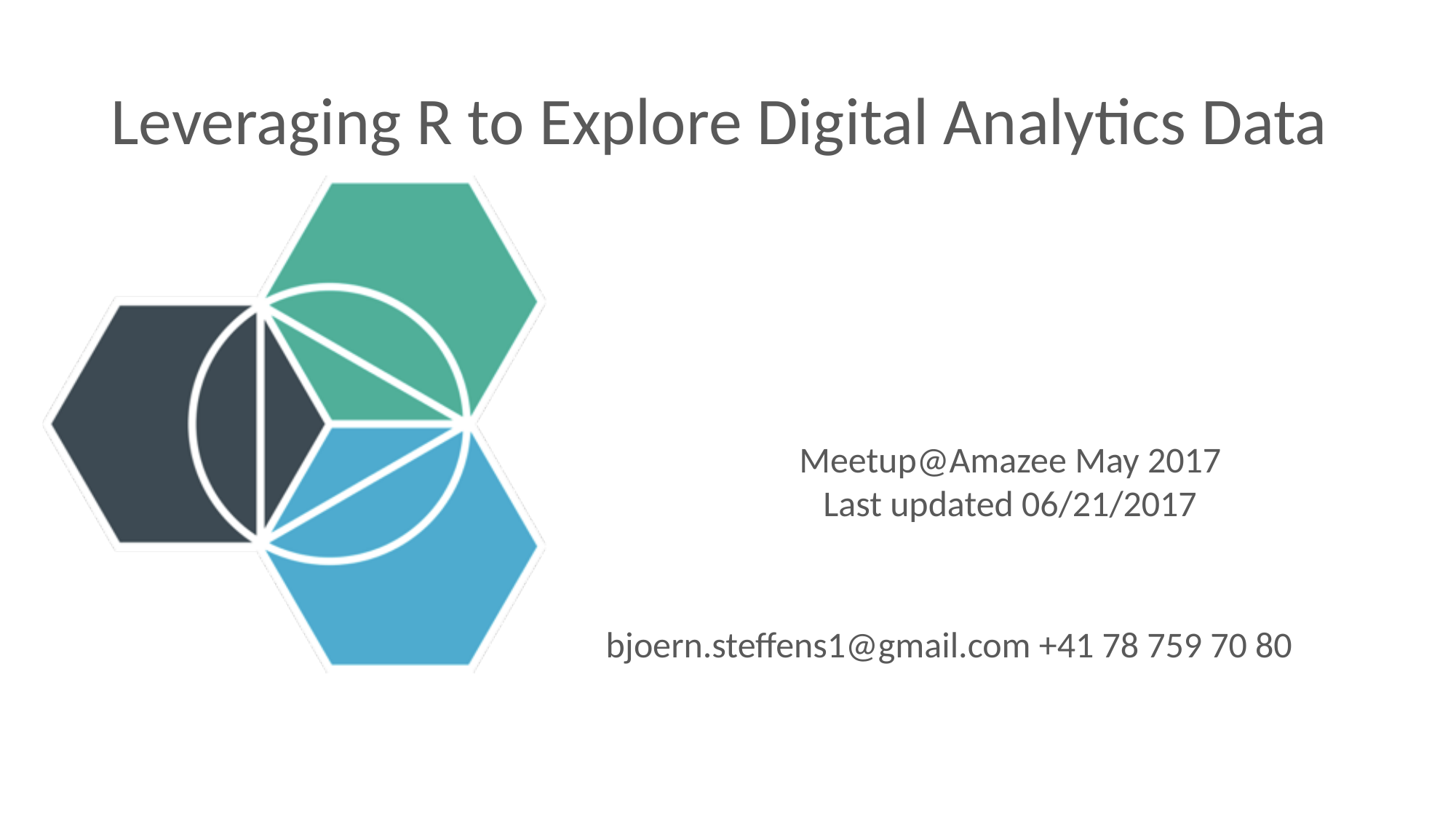

# Leveraging R to Explore Digital Analytics Data
Meetup@Amazee May 2017
Last updated 06/21/2017

bjoern.steffens1@gmail.com +41 78 759 70 80